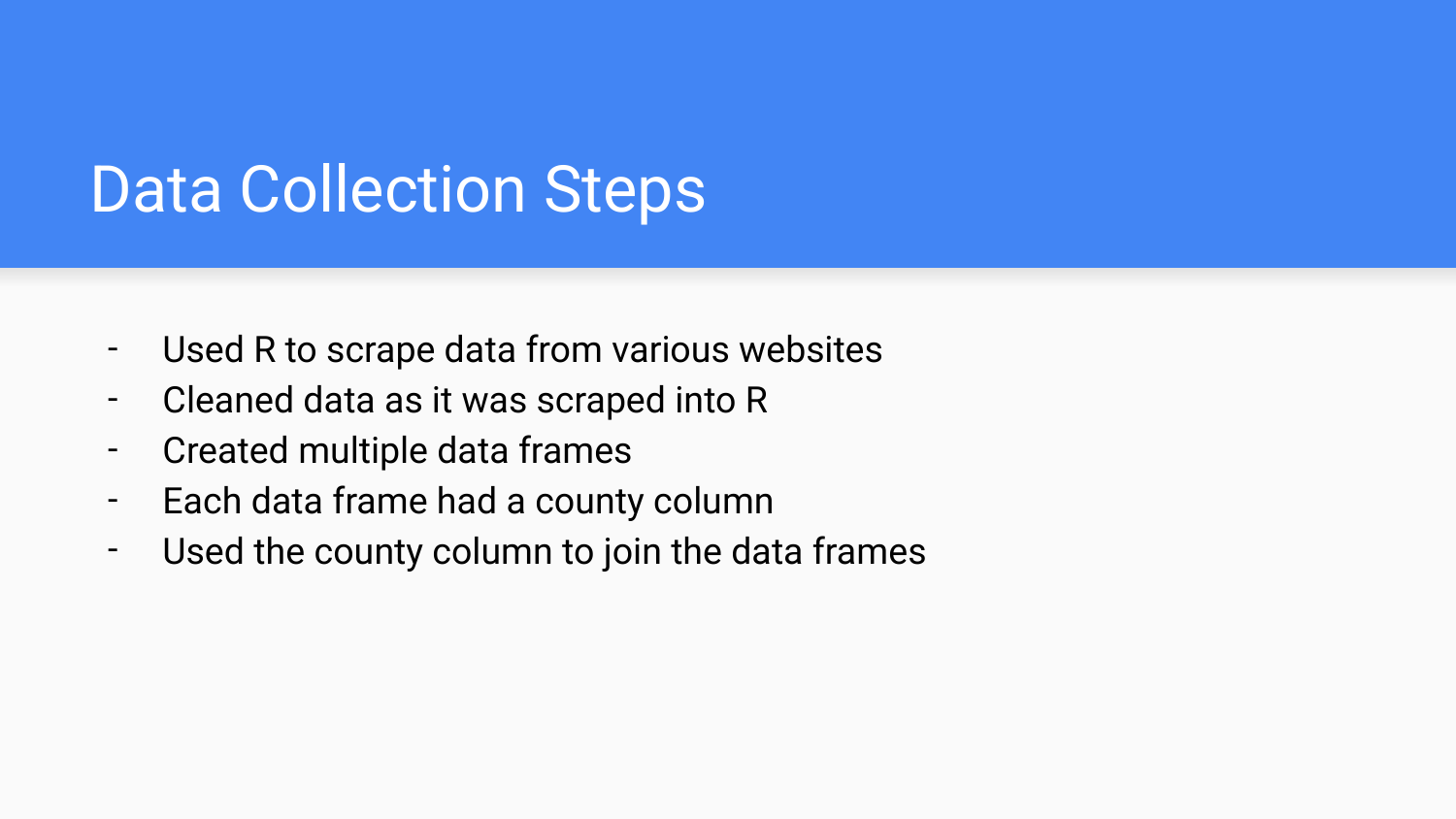

# Data Collection Steps
Used R to scrape data from various websites
Cleaned data as it was scraped into R
Created multiple data frames
Each data frame had a county column
Used the county column to join the data frames